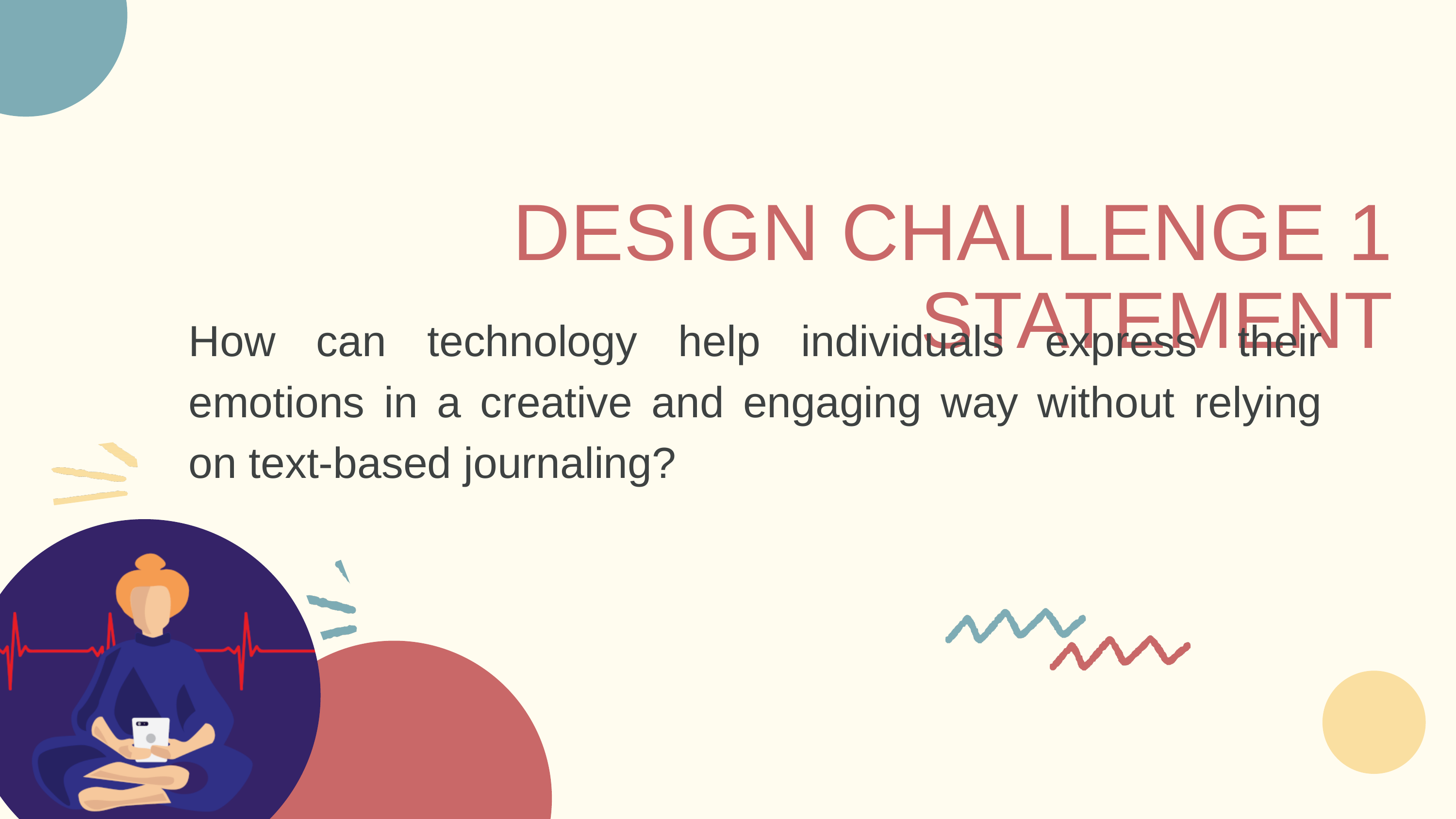

DESIGN CHALLENGE 1 STATEMENT
How can technology help individuals express their emotions in a creative and engaging way without relying on text-based journaling?